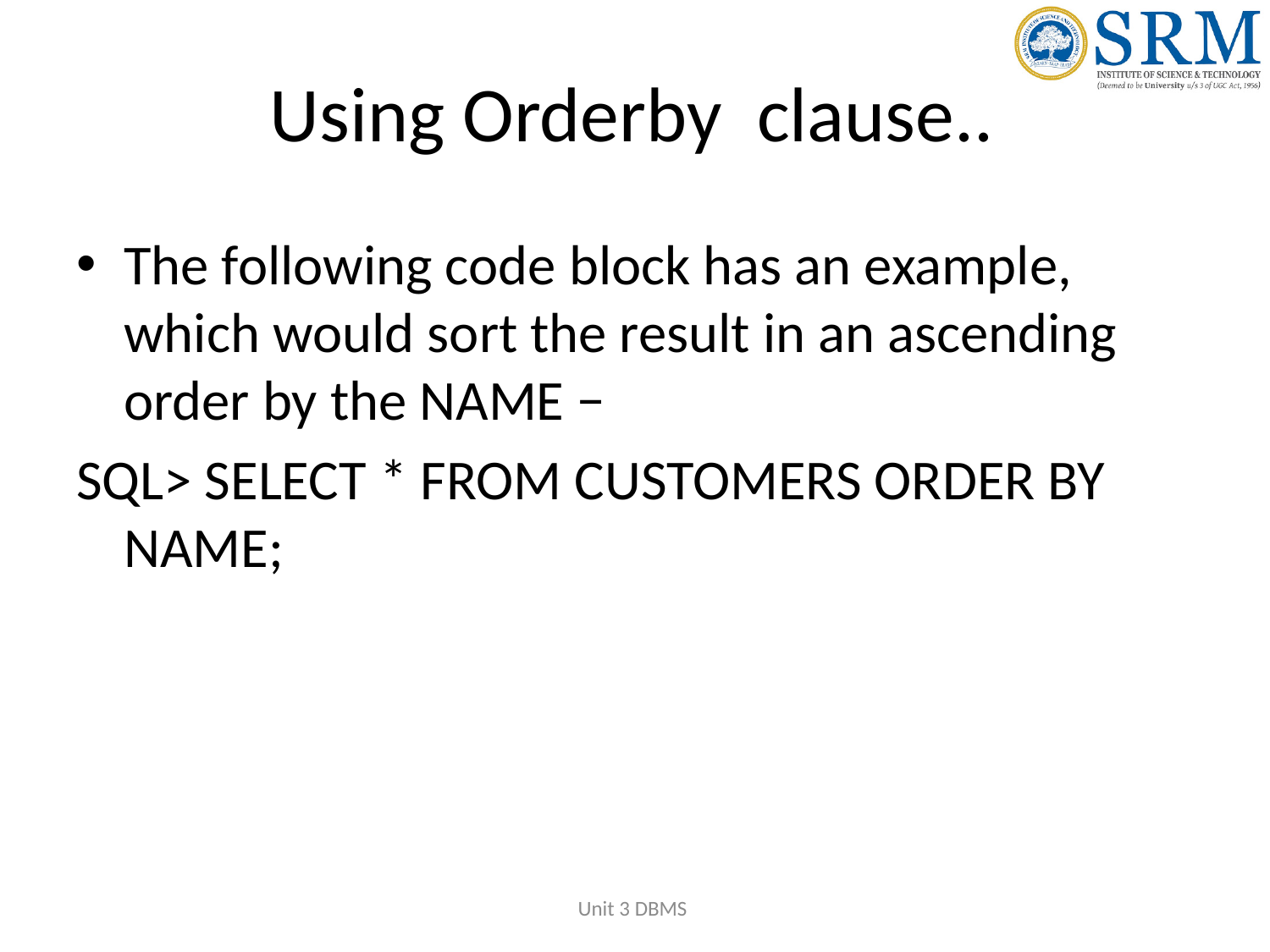

# Using Orderby  clause..
The following code block has an example, which would sort the result in an ascending order by the NAME −
SQL> SELECT * FROM CUSTOMERS ORDER BY NAME;
Unit 3 DBMS